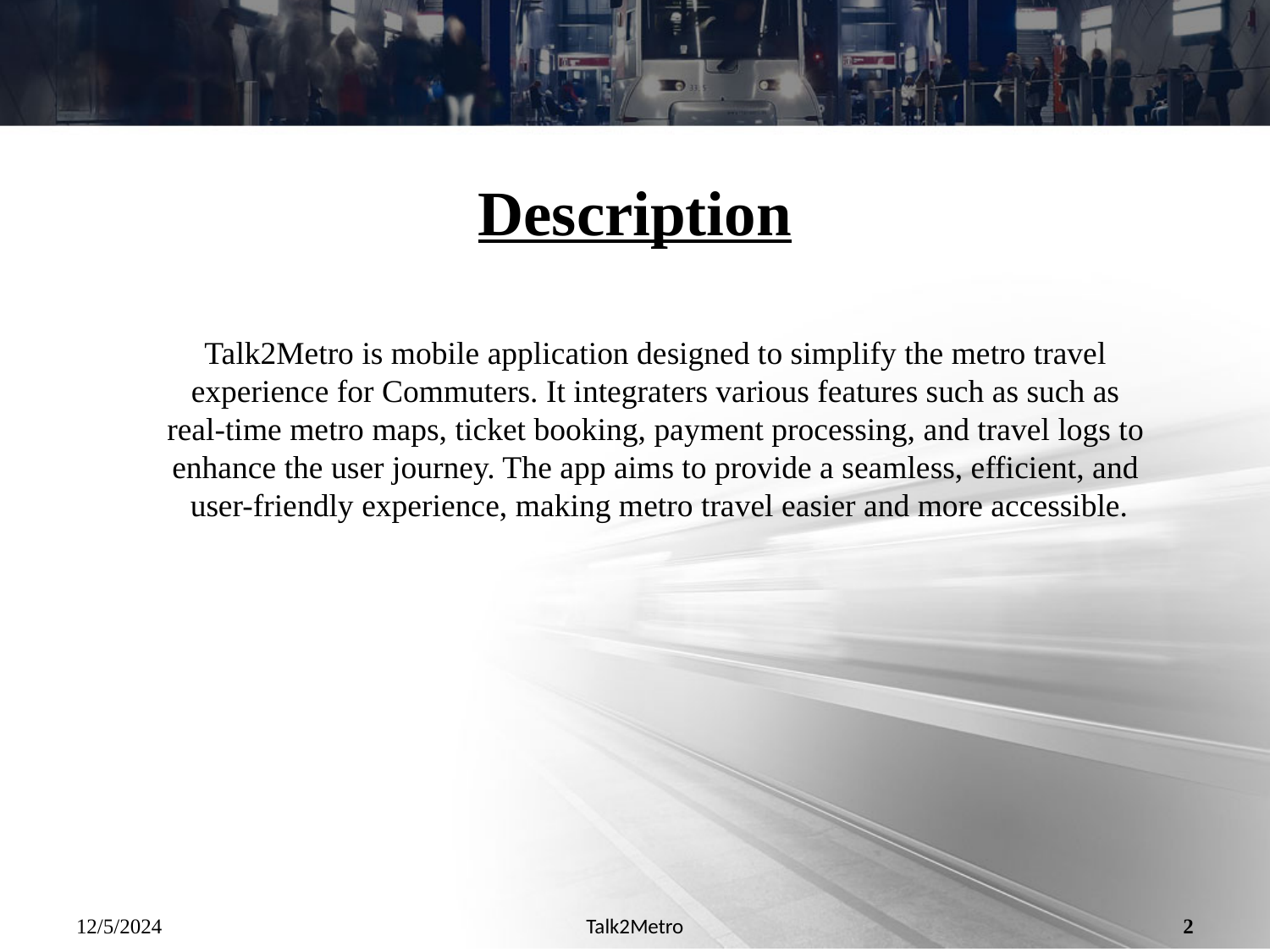

Description
Talk2Metro is mobile application designed to simplify the metro travel
experience for Commuters. It integraters various features such as such as
real-time metro maps, ticket booking, payment processing, and travel logs to
enhance the user journey. The app aims to provide a seamless, efficient, and
user-friendly experience, making metro travel easier and more accessible.
12/5/2024
Talk2Metro
2